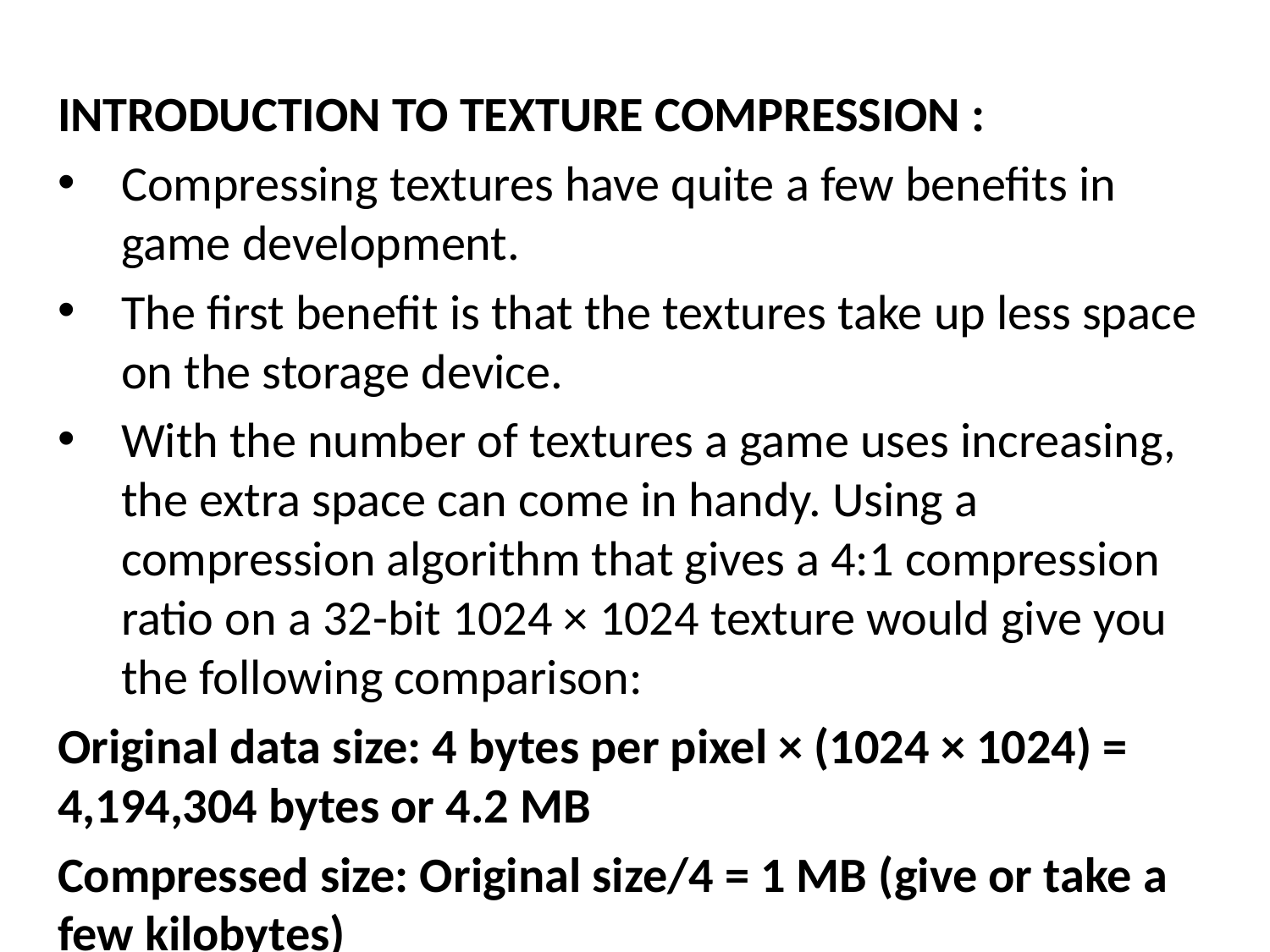

INTRODUCTION TO TEXTURE COMPRESSION :
Compressing textures have quite a few benefits in game development.
The first benefit is that the textures take up less space on the storage device.
With the number of textures a game uses increasing, the extra space can come in handy. Using a compression algorithm that gives a 4:1 compression ratio on a 32-bit 1024 × 1024 texture would give you the following comparison:
Original data size: 4 bytes per pixel × (1024 × 1024) = 4,194,304 bytes or 4.2 MB
Compressed size: Original size/4 = 1 MB (give or take a few kilobytes)
# The Mathematical side of games